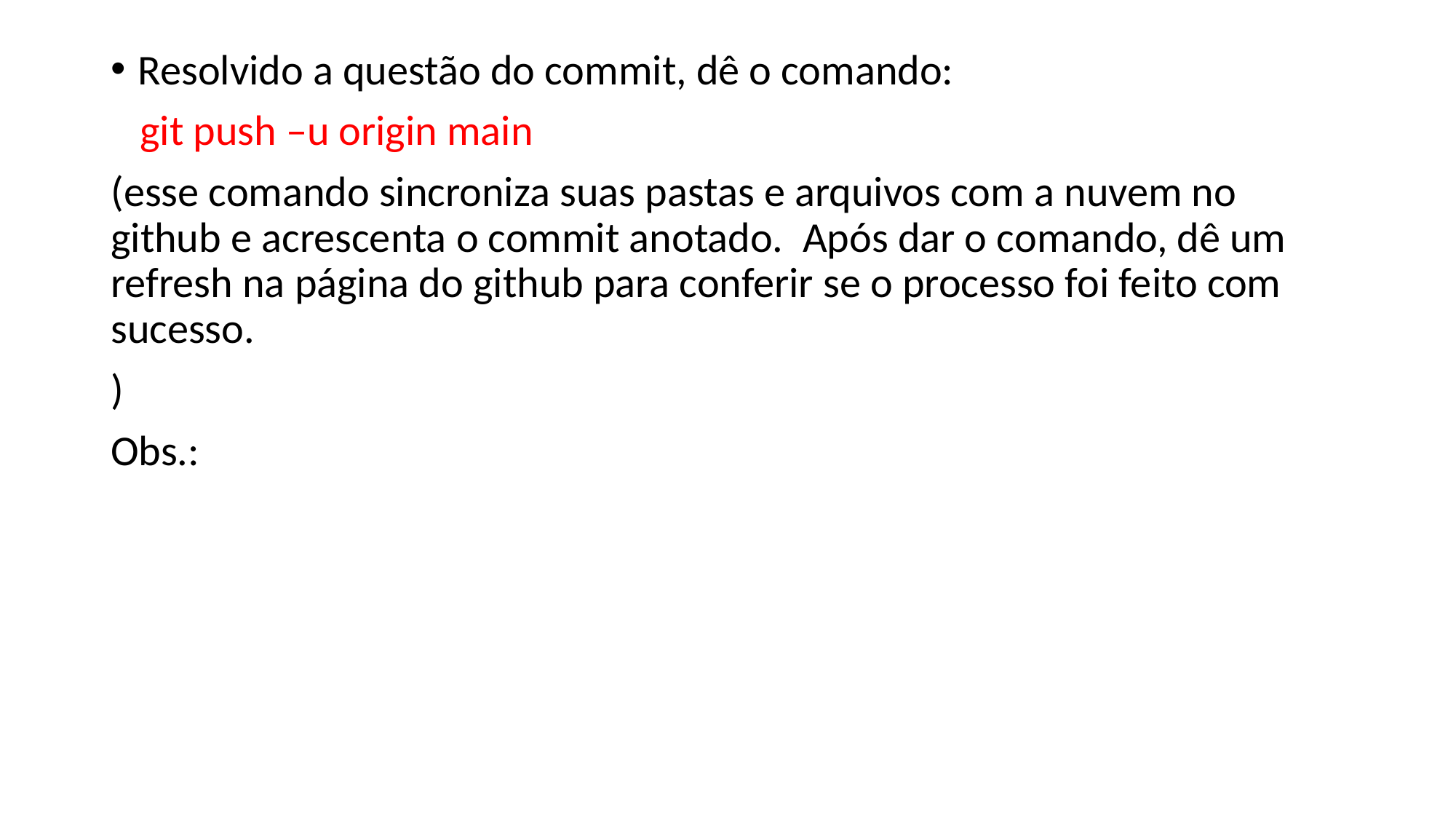

Resolvido a questão do commit, dê o comando:
   git push –u origin main
(esse comando sincroniza suas pastas e arquivos com a nuvem no github e acrescenta o commit anotado.  Após dar o comando, dê um refresh na página do github para conferir se o processo foi feito com sucesso.
)
Obs.: